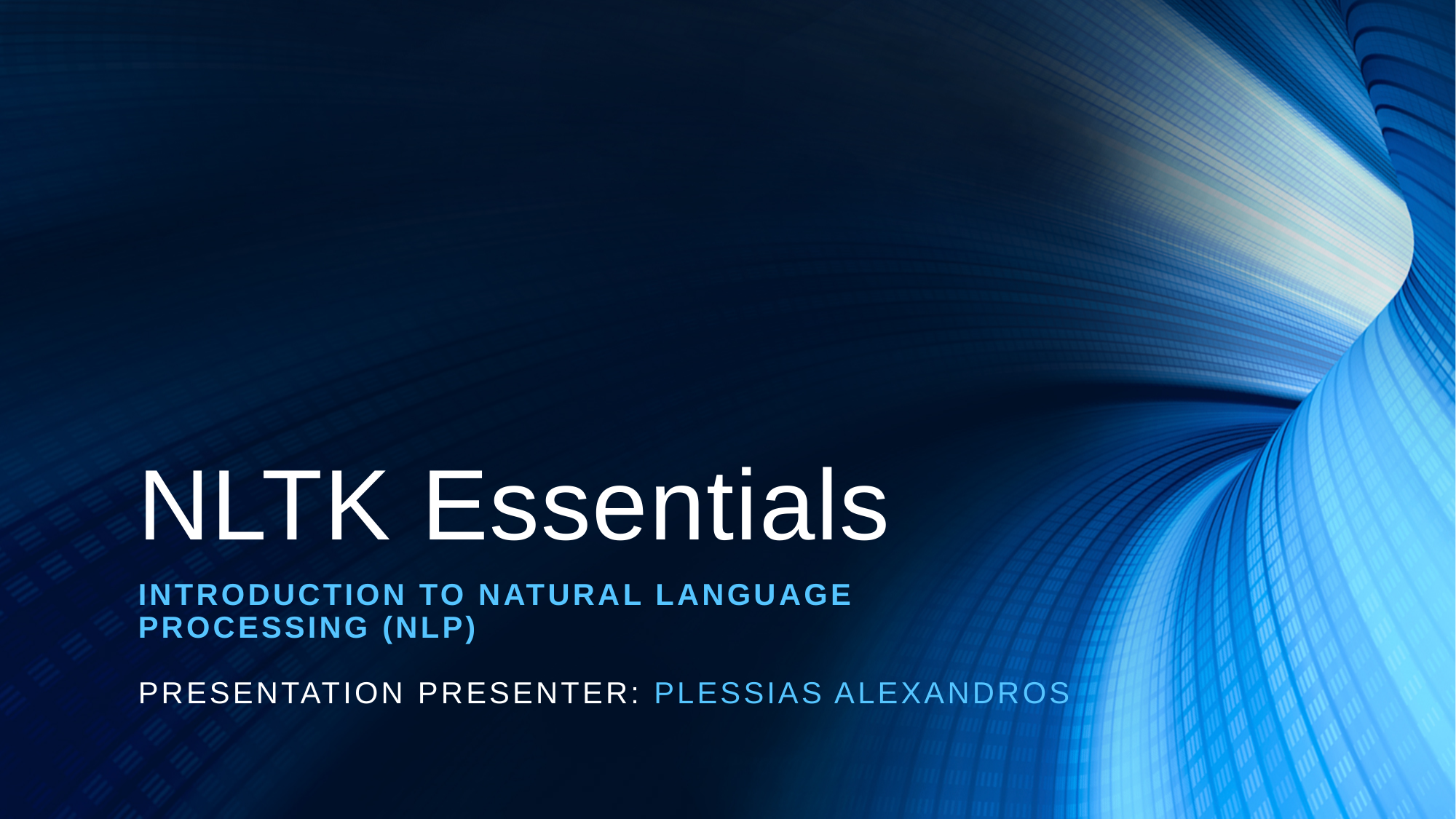

# NLTK Essentials
Introduction to Natural Language
Processing (NLP)

Presentation presenter: Plessias alexandros